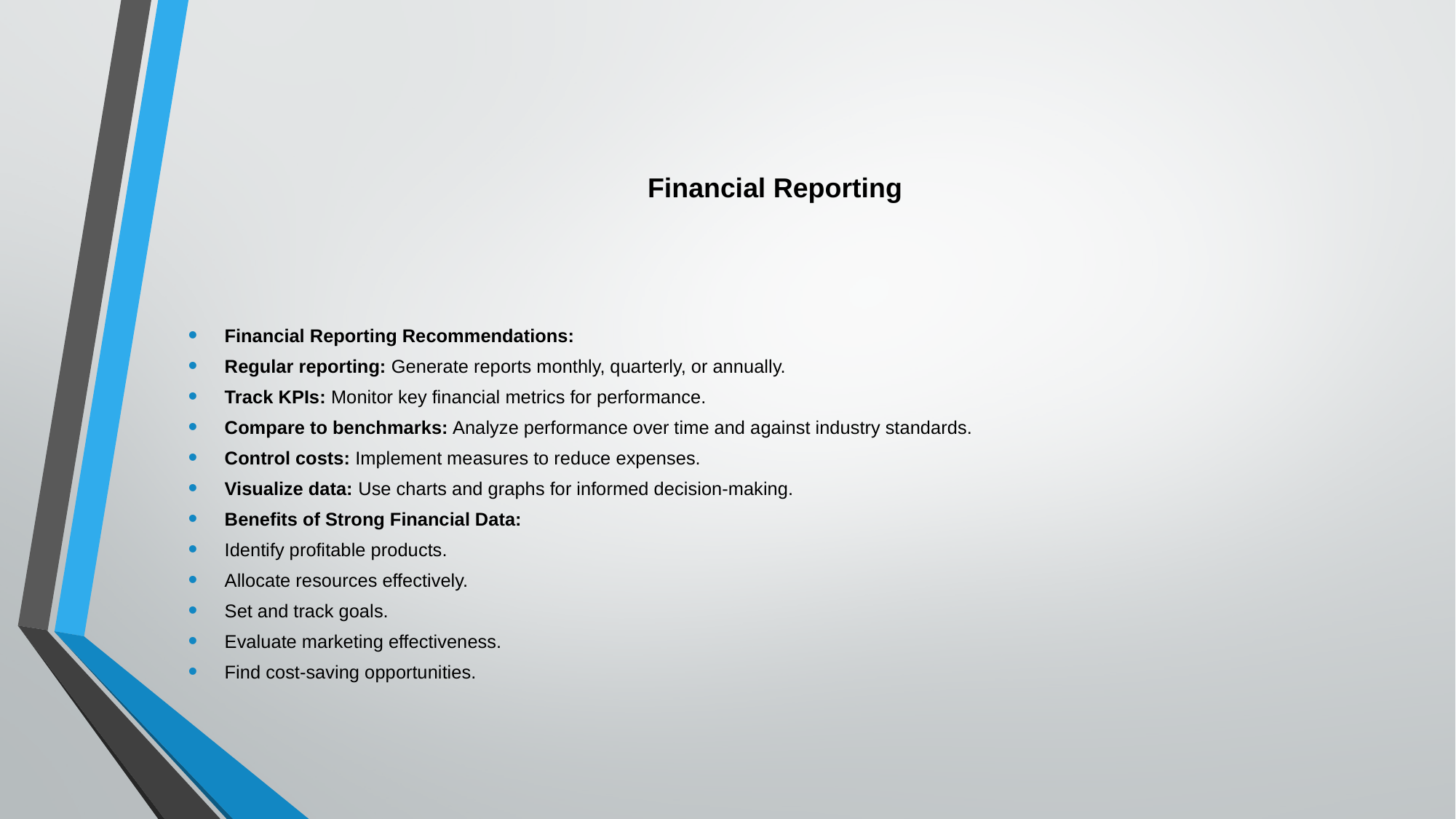

# Financial Reporting
Financial Reporting Recommendations:
Regular reporting: Generate reports monthly, quarterly, or annually.
Track KPIs: Monitor key financial metrics for performance.
Compare to benchmarks: Analyze performance over time and against industry standards.
Control costs: Implement measures to reduce expenses.
Visualize data: Use charts and graphs for informed decision-making.
Benefits of Strong Financial Data:
Identify profitable products.
Allocate resources effectively.
Set and track goals.
Evaluate marketing effectiveness.
Find cost-saving opportunities.